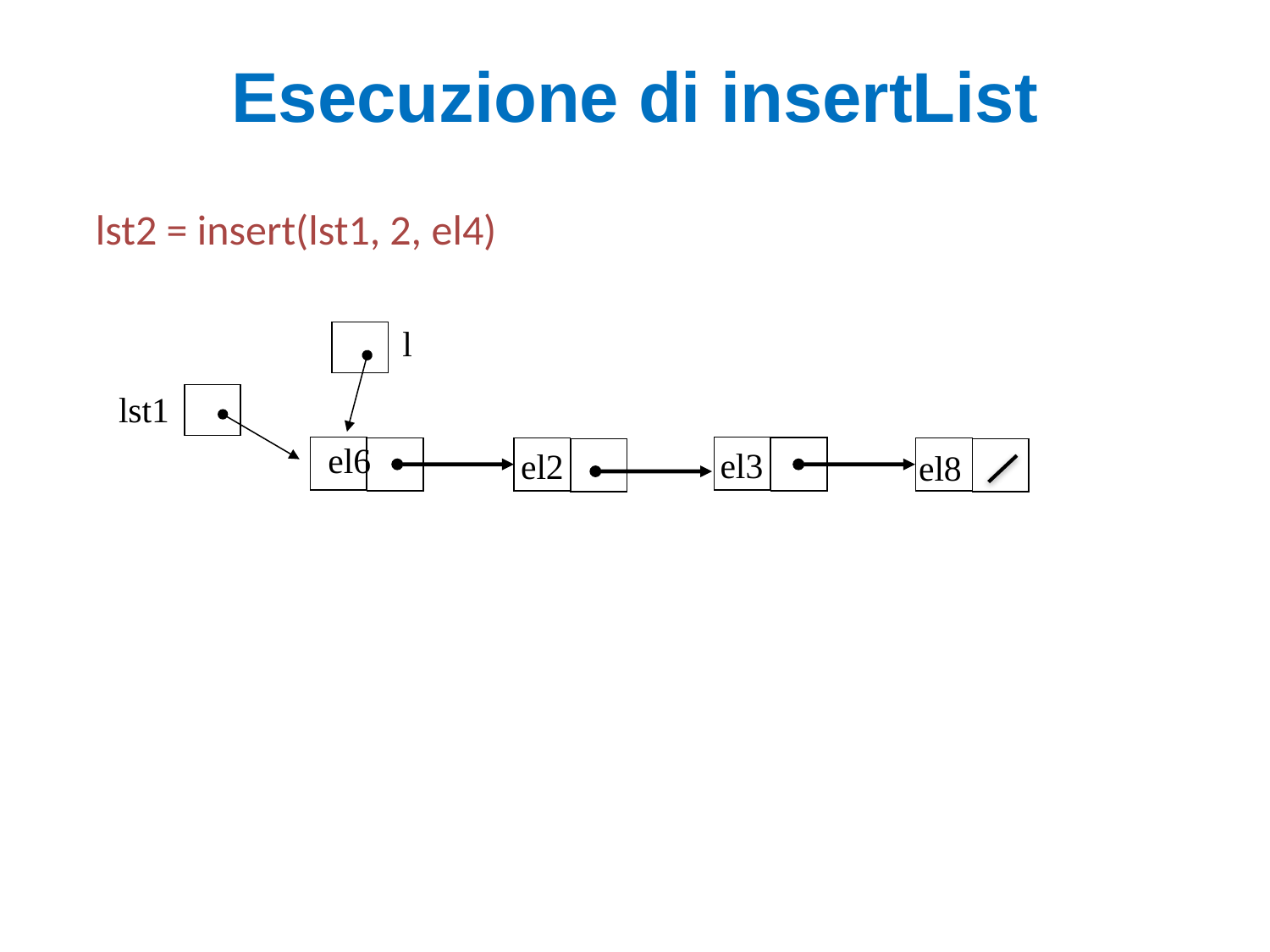

# Esecuzione di insertList
lst2 = insert(lst1, 2, el4)
l

lst1

el6
el3

el2
el8